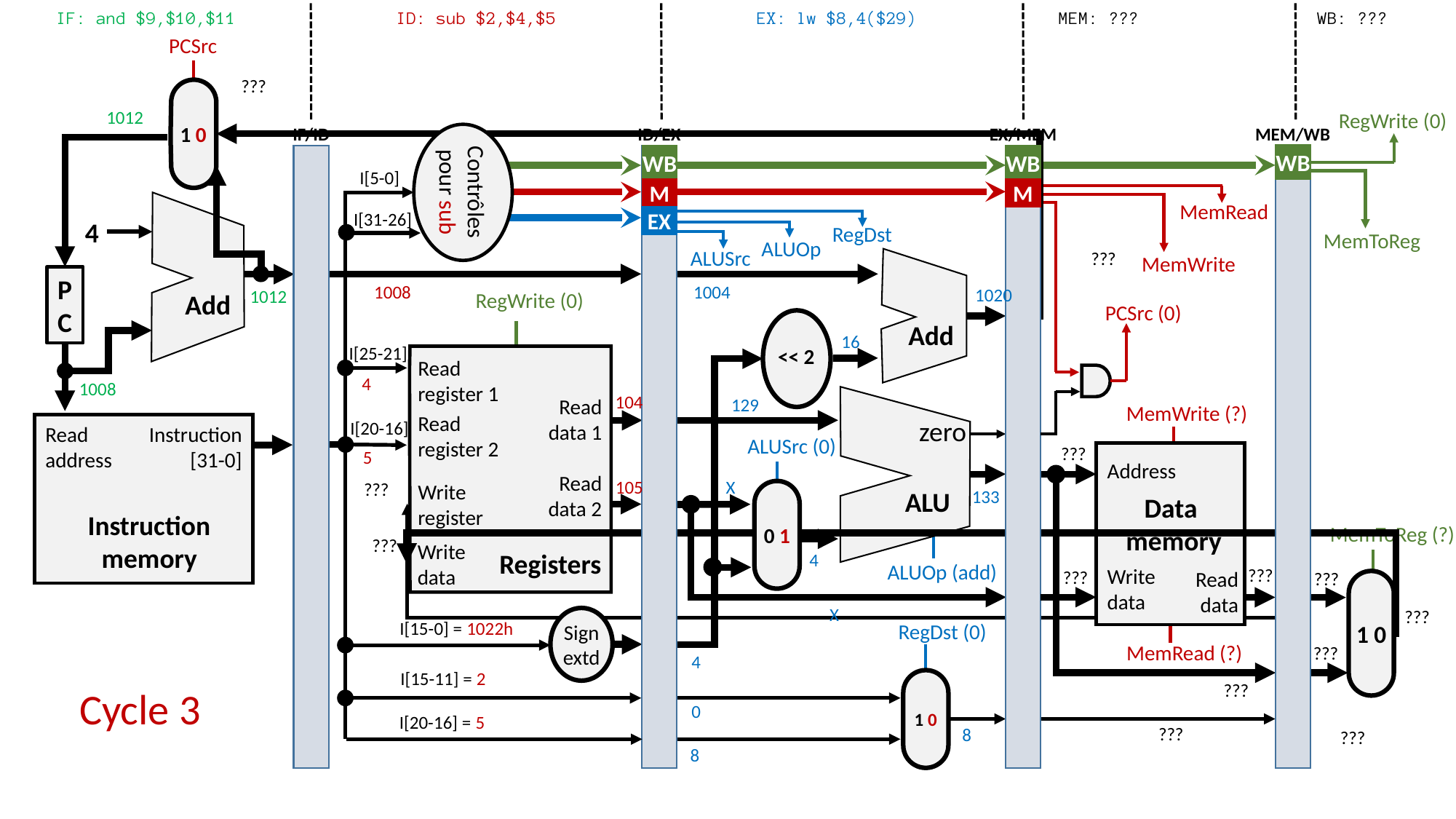

IF: and $9,$10,$11
ID: sub $2,$4,$5
EX: lw $8,4($29)
MEM: ???
WB: ???
PCSrc
???
1 0
1012
RegWrite (0)
IF/ID

ID/EX

EX/MEM

MEM/WB

Contrôles
pour sub
WB
WB
WB
I[5-0]
M
M

MemRead
I[31-26]
EX
4
RegDst
MemToReg

ALUOp
ALUSrc
???
MemWrite

P
C
1008
1004
1020
1012
RegWrite (0)
Add
PCSrc (0)

Add
 16
I[25-21]
<< 2

Read
register 1

4
1008
104

Read data 1
129
MemWrite (?)
Read
register 2
zero
I[20-16]

Read address
Instruction [31-0]
ALUSrc (0)

???
5

Address
Read data 2

 X
105
???
Write
register
133
ALU
0 1
Data
memory

Instruction
memory
MemToReg (?)
???
Write
data
Registers
 4
ALUOp (add)
Write data

???
Read data
???
???
1 0

 X
???
Sign extd
I[15-0] = 1022h
RegDst (0)
MemRead (?)
???

 4
I[15-11] = 2

1 0
???
Cycle 3

 0

I[20-16] = 5
???
 8
???
 8